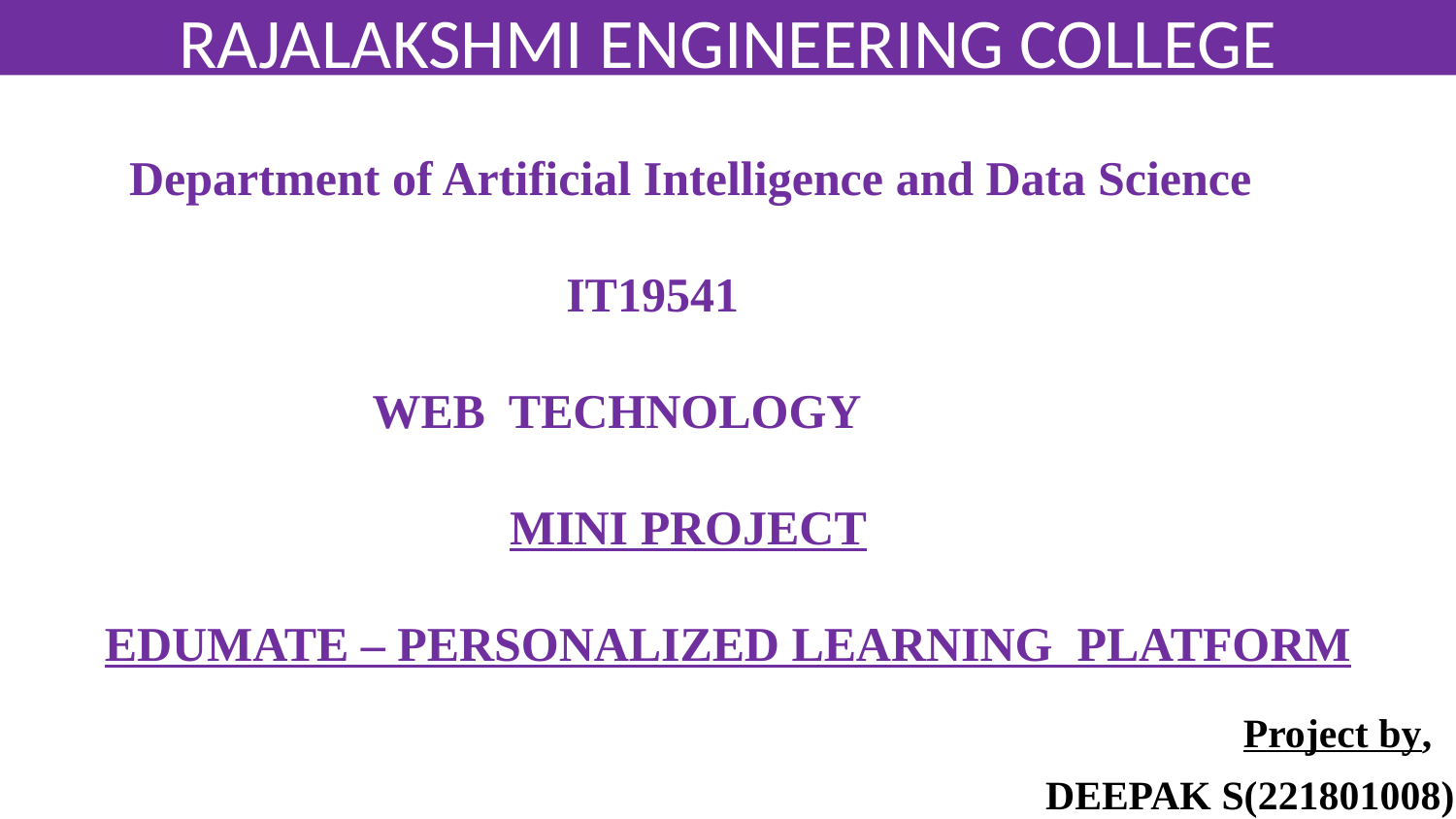

# RAJALAKSHMI ENGINEERING COLLEGE
         Department of Artificial Intelligence and Data Science
          IT19541
              WEB  TECHNOLOGY
                                          MINI PROJECT
            EDUMATE – PERSONALIZED LEARNING  PLATFORM
                                                                           Project by,
DEEPAK S(221801008)